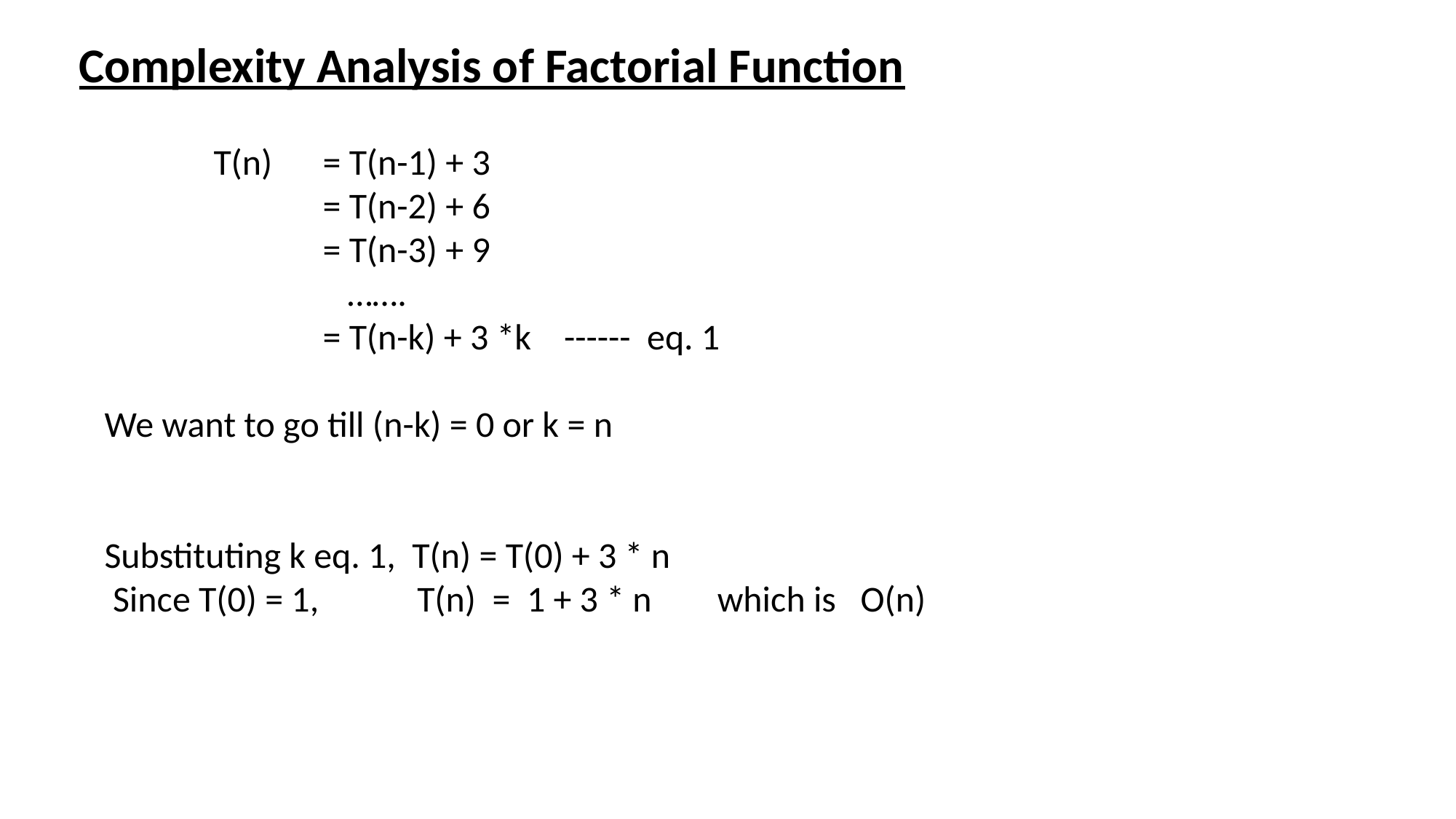

Complexity Analysis of Factorial Function
	T(n) 	= T(n-1) + 3
		= T(n-2) + 6
		= T(n-3) + 9
		   …….
		= T(n-k) + 3 *k    ------  eq. 1

We want to go till (n-k) = 0 or k = n

Substituting k eq. 1,  T(n) = T(0) + 3 * n
 Since T(0) = 1,            T(n)  =  1 + 3 * n        which is   O(n)